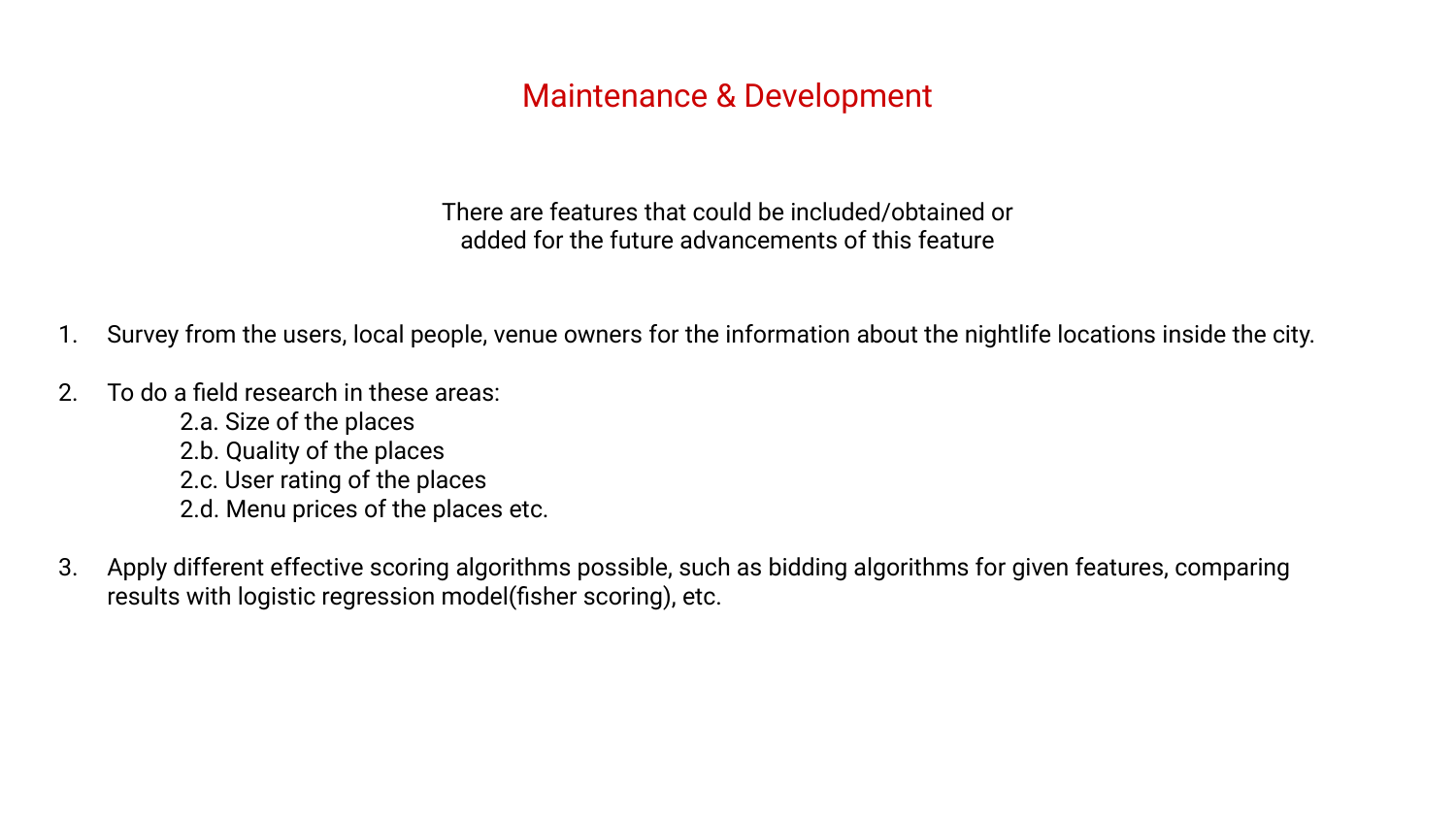

Maintenance & Development
There are features that could be included/obtained or added for the future advancements of this feature
Survey from the users, local people, venue owners for the information about the nightlife locations inside the city.

To do a field research in these areas:
	2.a. Size of the places
	2.b. Quality of the places
	2.c. User rating of the places
	2.d. Menu prices of the places etc.

Apply different effective scoring algorithms possible, such as bidding algorithms for given features, comparing results with logistic regression model(fisher scoring), etc.